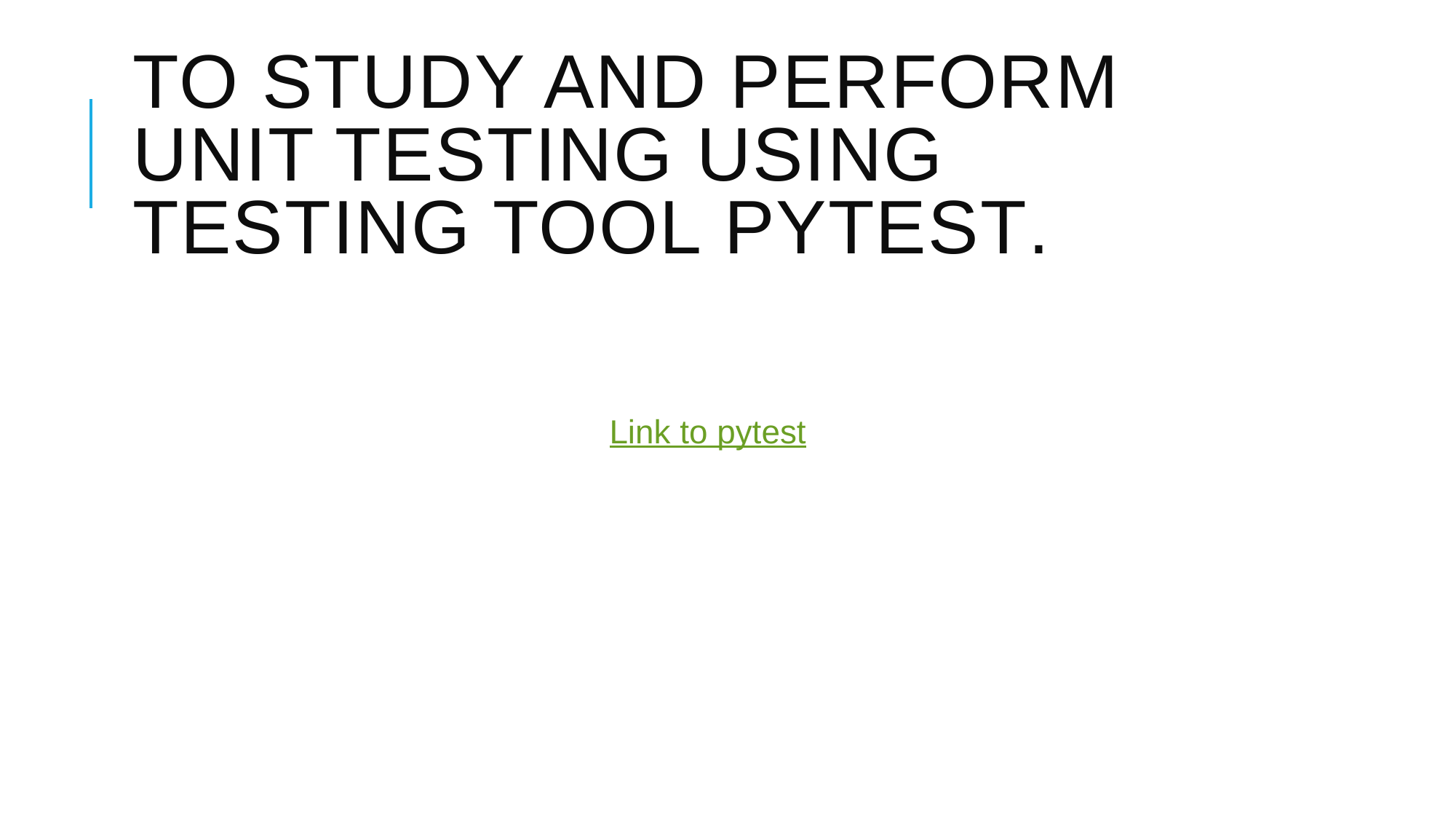

# To study and perform Unit Testing using testing tool PYtest.
Link to pytest